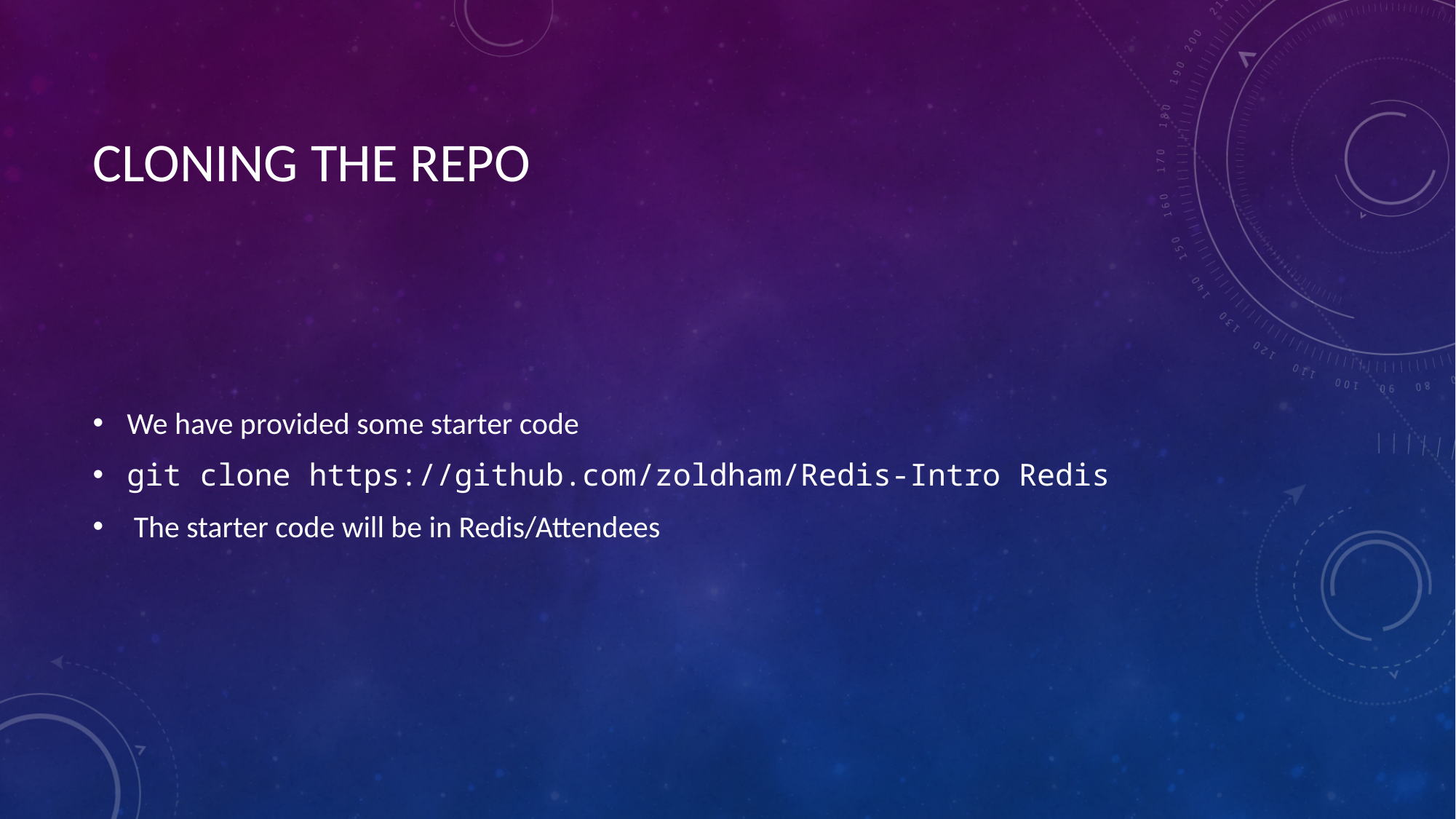

# Cloning the repo
We have provided some starter code
git clone https://github.com/zoldham/Redis-Intro Redis
 The starter code will be in Redis/Attendees